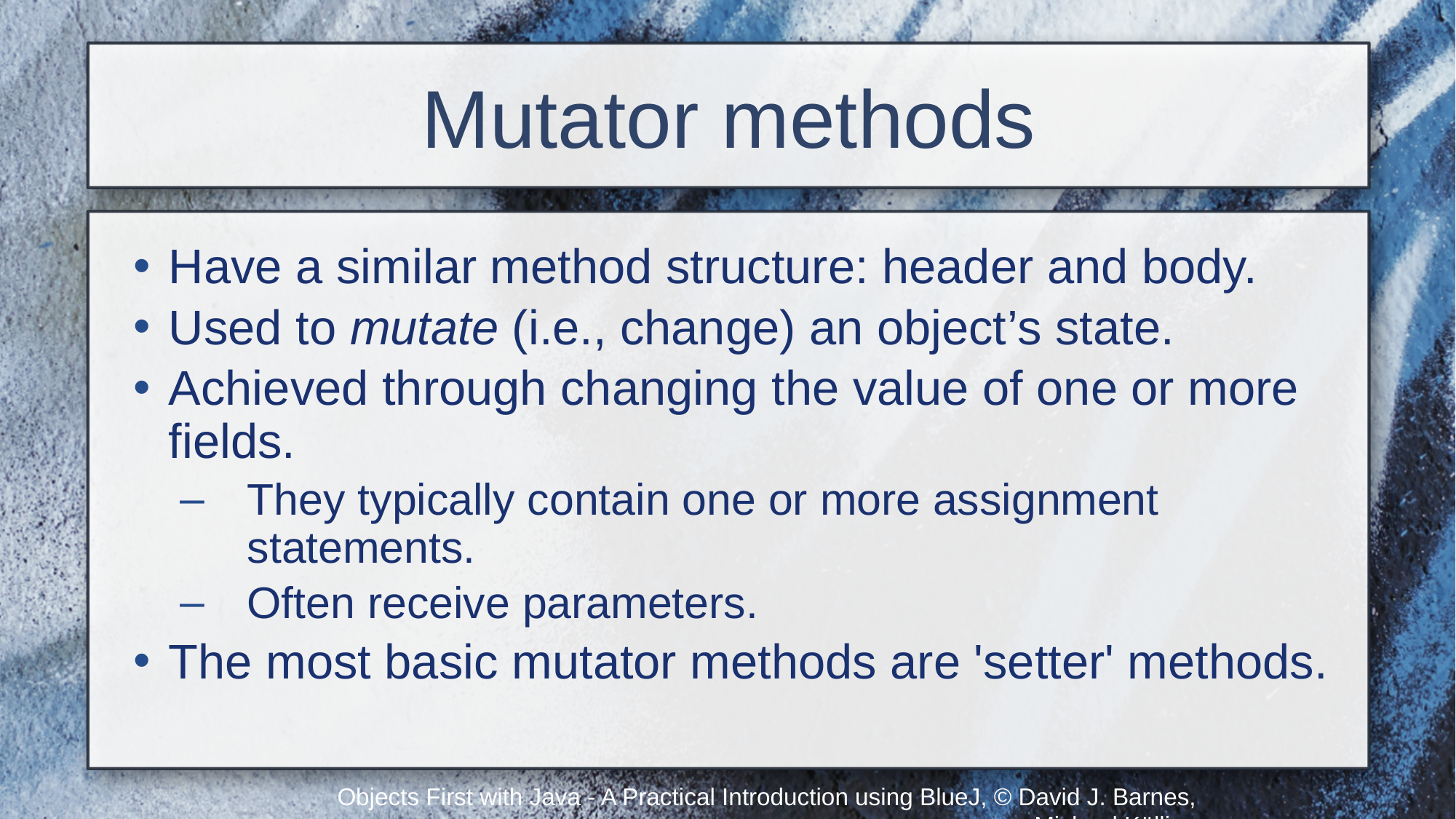

# Mutator methods
Have a similar method structure: header and body.
Used to mutate (i.e., change) an object’s state.
Achieved through changing the value of one or more fields.
They typically contain one or more assignment statements.
Often receive parameters.
The most basic mutator methods are 'setter' methods.